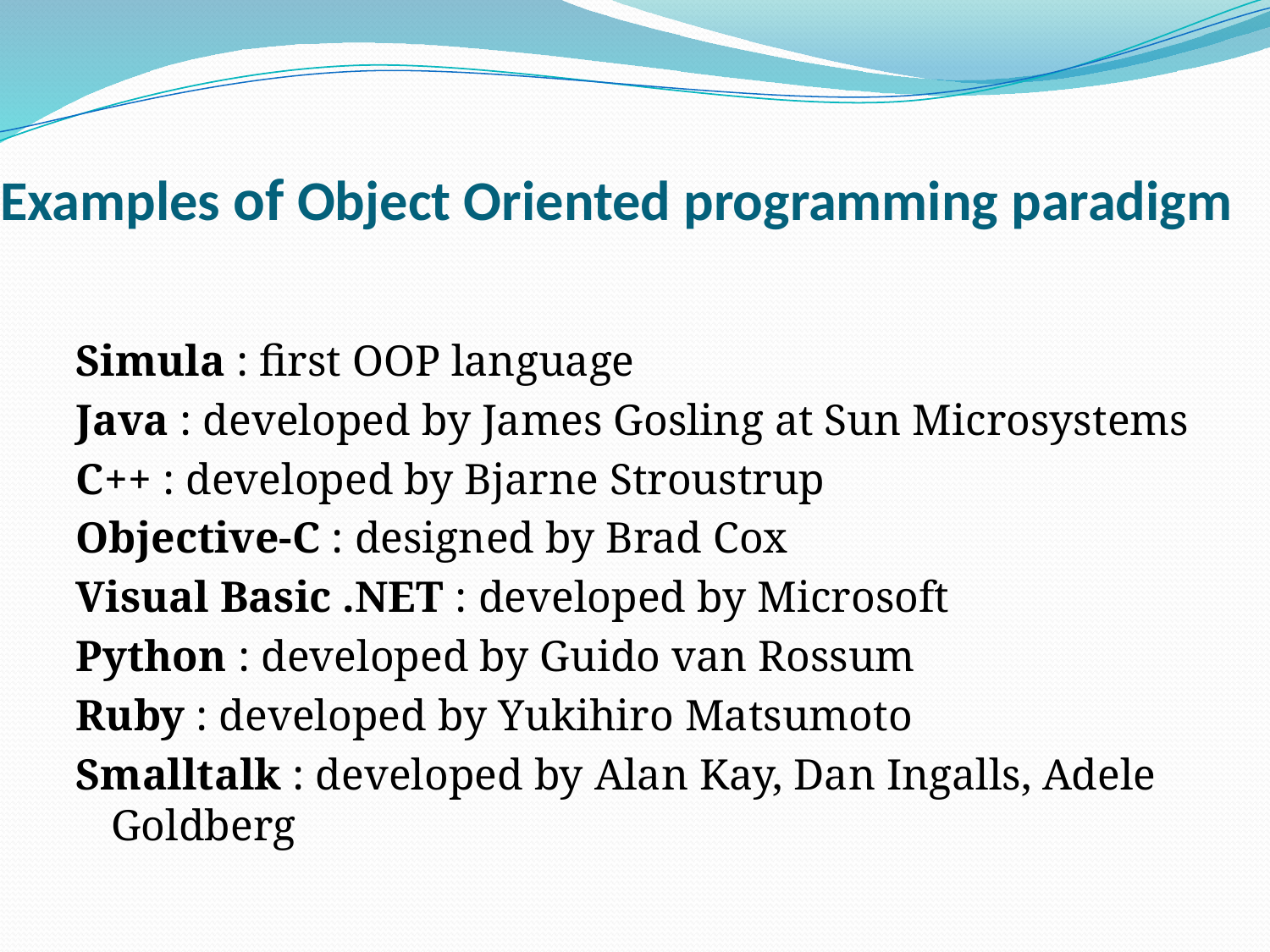

# Examples of Object Oriented programming paradigm

Simula : first OOP language
Java : developed by James Gosling at Sun Microsystems
C++ : developed by Bjarne Stroustrup
Objective-C : designed by Brad Cox
Visual Basic .NET : developed by Microsoft
Python : developed by Guido van Rossum
Ruby : developed by Yukihiro Matsumoto
Smalltalk : developed by Alan Kay, Dan Ingalls, Adele Goldberg